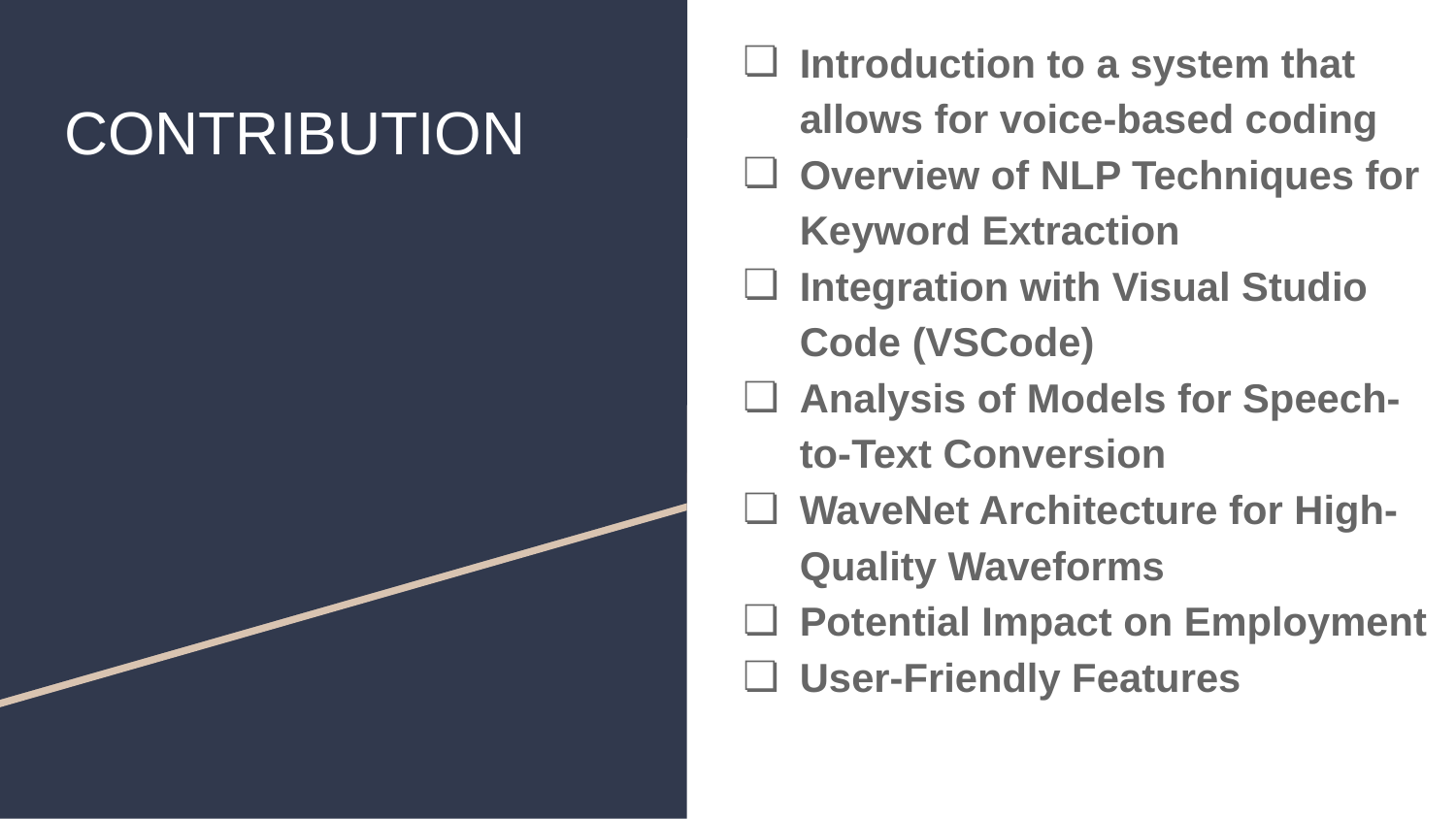

Introduction to a system that allows for voice-based coding
Overview of NLP Techniques for Keyword Extraction
Integration with Visual Studio Code (VSCode)
Analysis of Models for Speech-to-Text Conversion
WaveNet Architecture for High-Quality Waveforms
Potential Impact on Employment
User-Friendly Features
# CONTRIBUTION